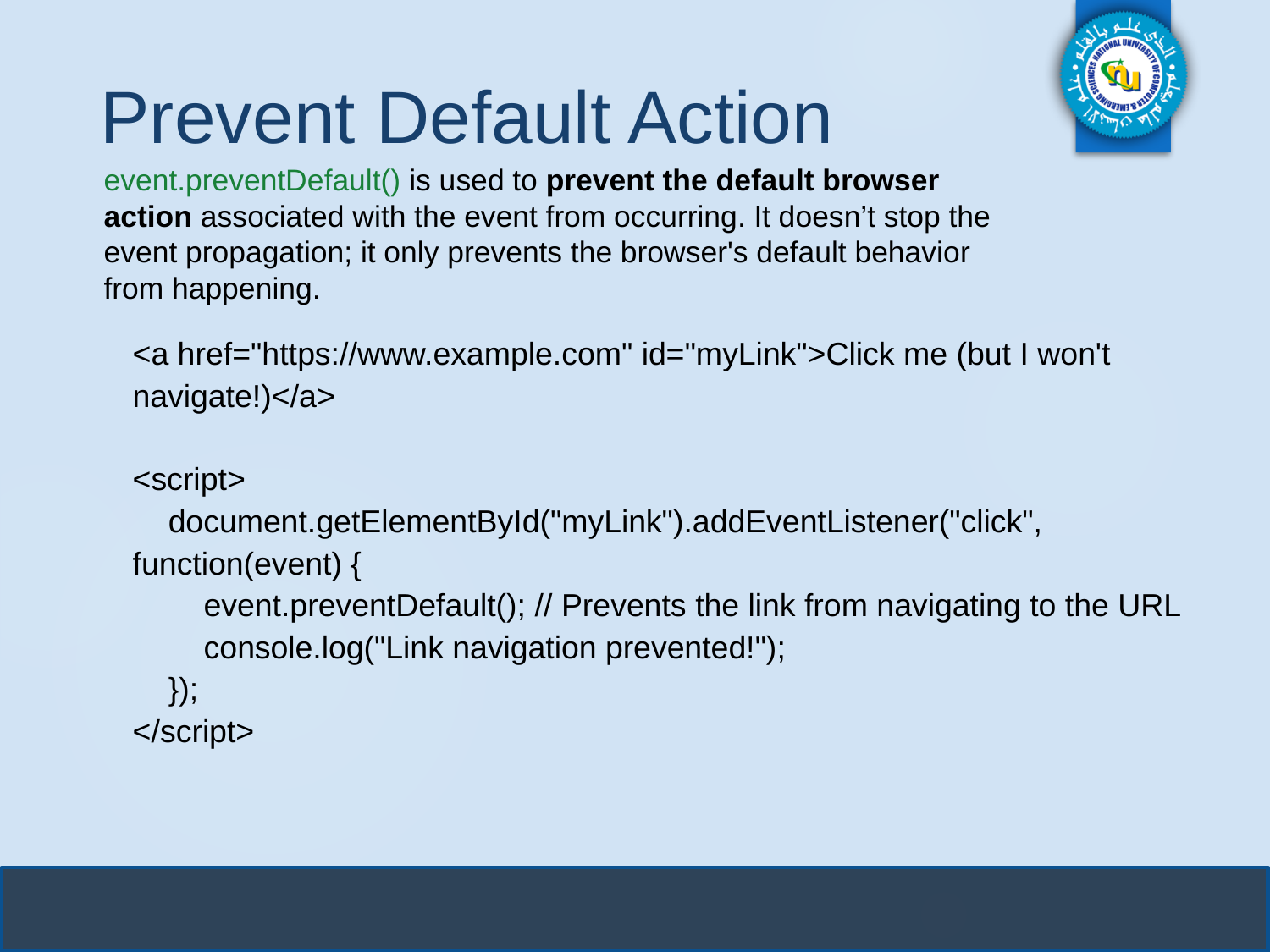

# Prevent Default Action
event.preventDefault() is used to prevent the default browser action associated with the event from occurring. It doesn’t stop the event propagation; it only prevents the browser's default behavior from happening.

<a href="https://www.example.com" id="myLink">Click me (but I won't navigate!)</a>

<script>
    document.getElementById("myLink").addEventListener("click", function(event) {
        event.preventDefault(); // Prevents the link from navigating to the URL
        console.log("Link navigation prevented!");
    });
</script>